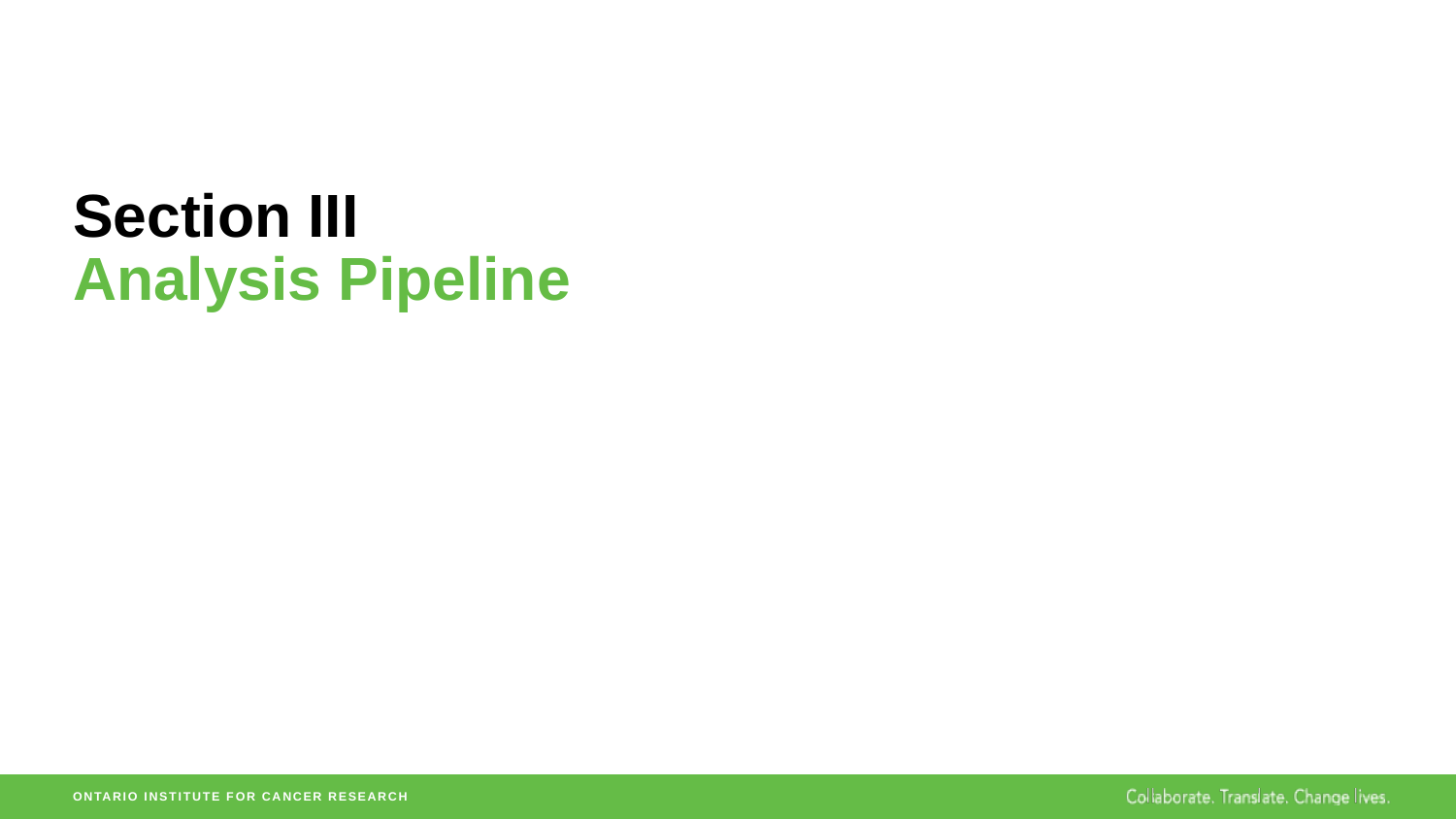

# Section III
Analysis Pipeline
ONTARIO INSTITUTE FOR CANCER RESEARCH